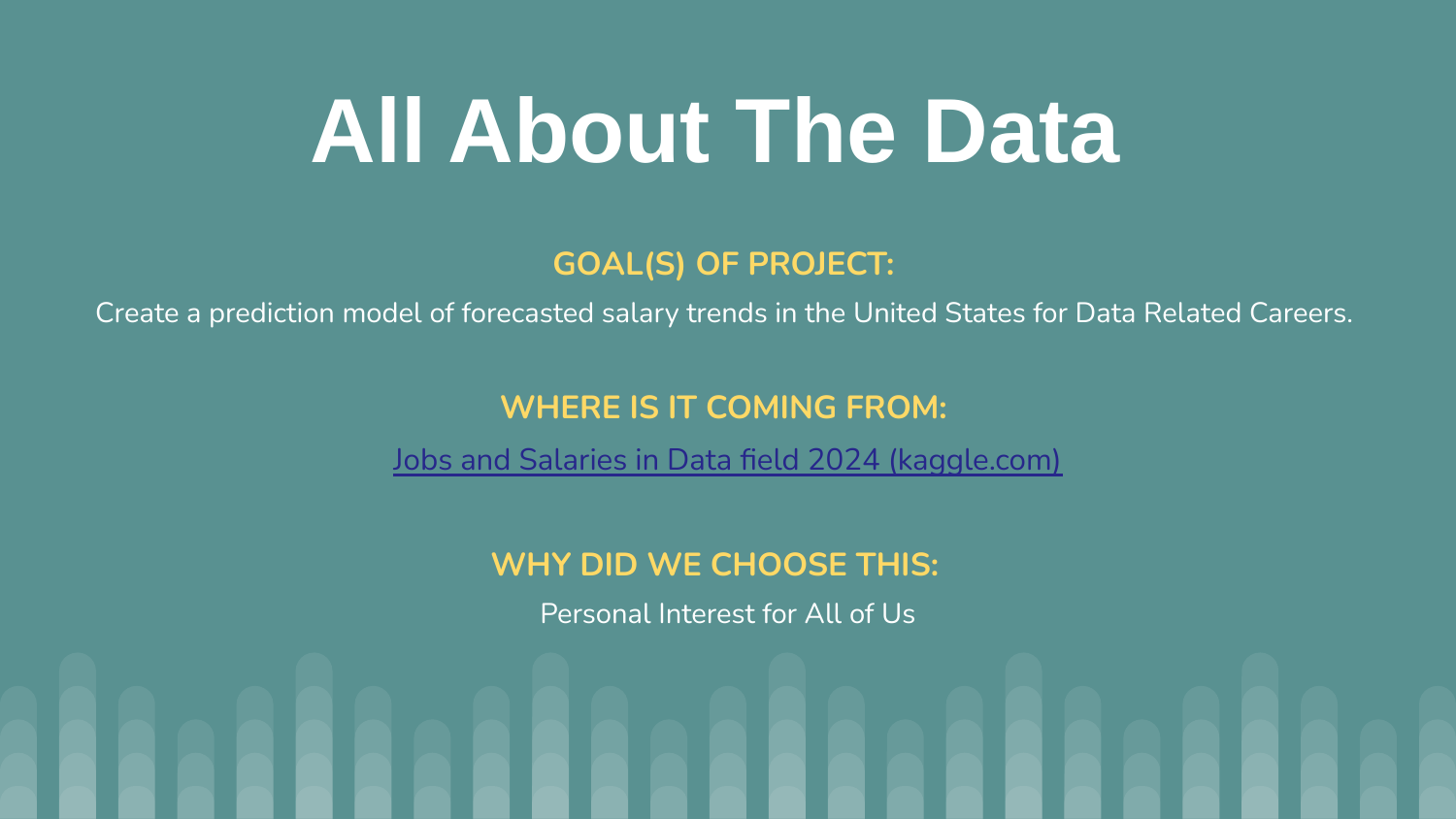

# All About The Data
GOAL(S) OF PROJECT:
Create a prediction model of forecasted salary trends in the United States for Data Related Careers.

WHERE IS IT COMING FROM:
Jobs and Salaries in Data field 2024 (kaggle.com)

WHY DID WE CHOOSE THIS:
Personal Interest for All of Us